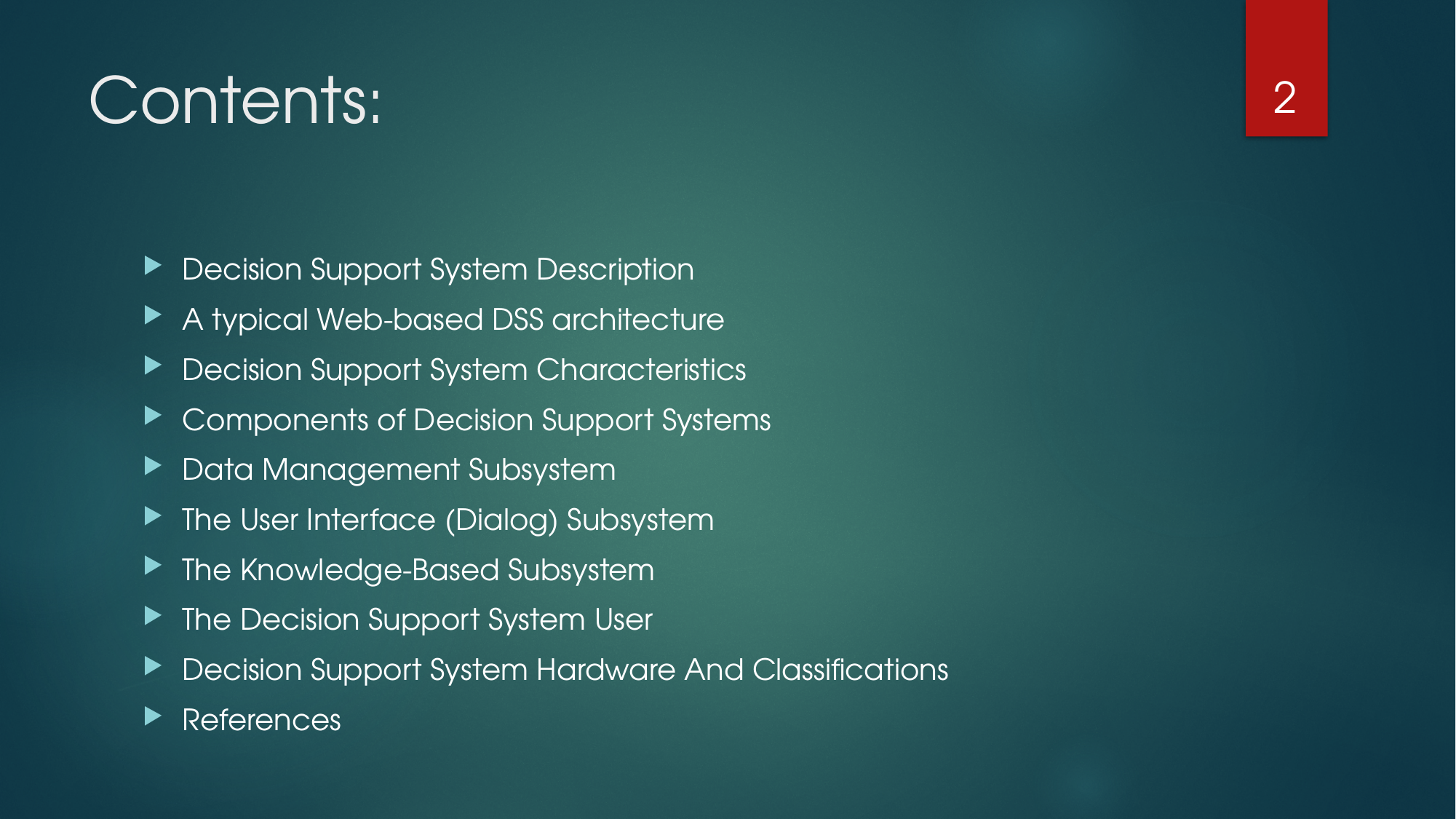

2
# Contents:
Decision Support System Description
A typical Web-based DSS architecture
Decision Support System Characteristics
Components of Decision Support Systems
Data Management Subsystem
The User Interface (Dialog) Subsystem
The Knowledge-Based Subsystem
The Decision Support System User
Decision Support System Hardware And Classifications
References